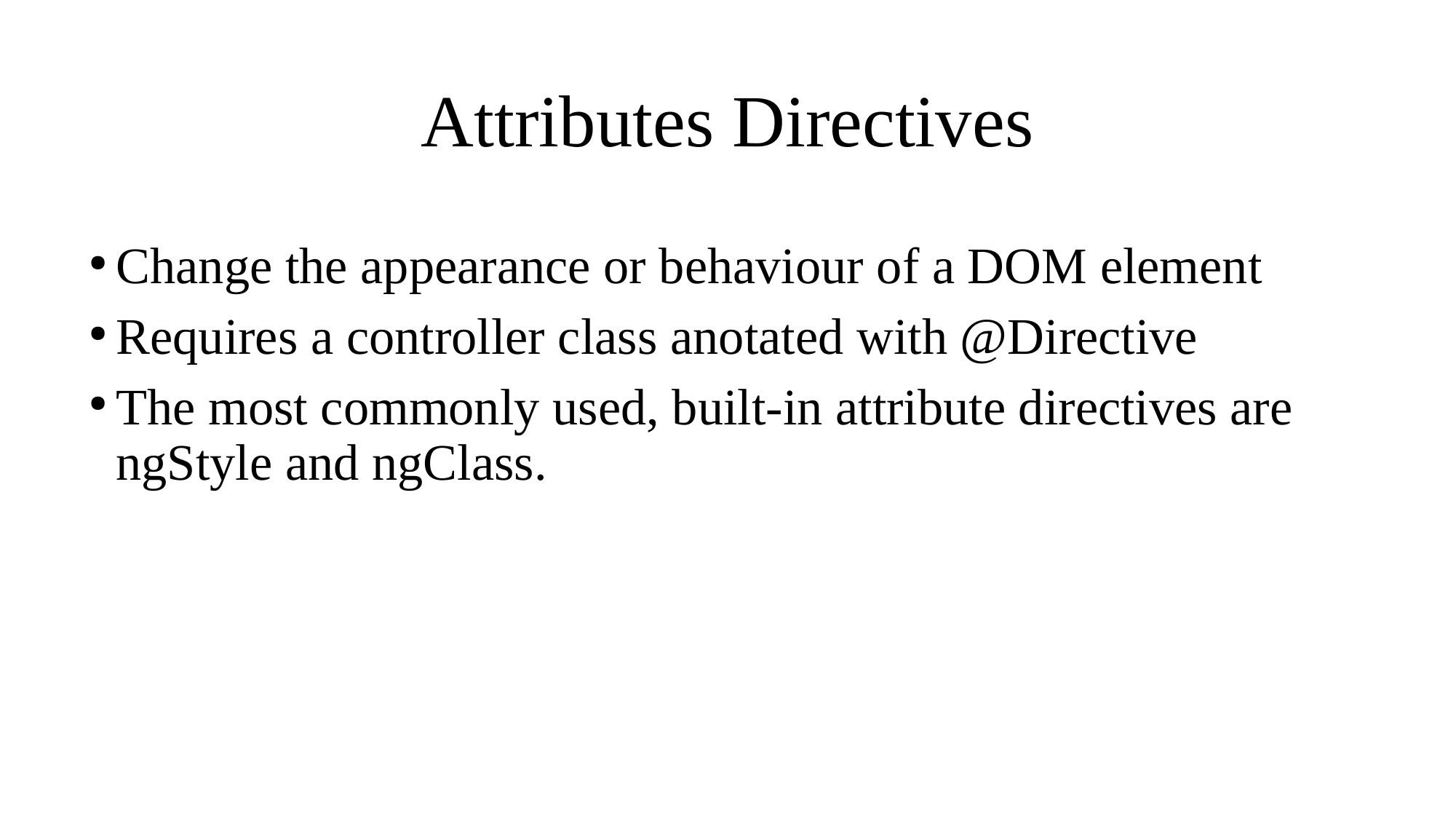

Attributes Directives
Change the appearance or behaviour of a DOM element
Requires a controller class anotated with @Directive
The most commonly used, built-in attribute directives are ngStyle and ngClass.